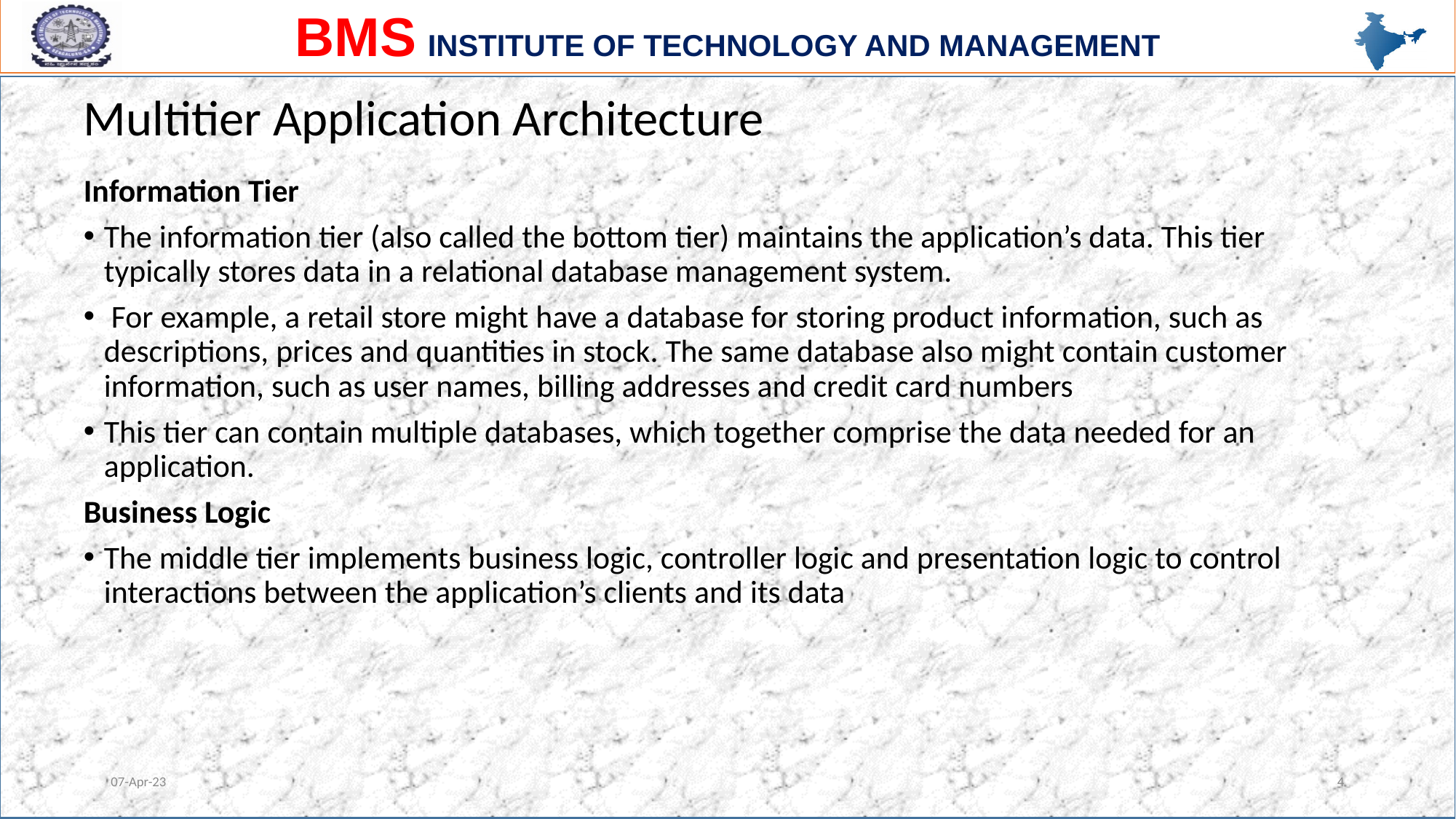

# Multitier Application Architecture
Information Tier
The information tier (also called the bottom tier) maintains the application’s data. This tier typically stores data in a relational database management system.
 For example, a retail store might have a database for storing product information, such as descriptions, prices and quantities in stock. The same database also might contain customer information, such as user names, billing addresses and credit card numbers
This tier can contain multiple databases, which together comprise the data needed for an application.
Business Logic
The middle tier implements business logic, controller logic and presentation logic to control interactions between the application’s clients and its data

07-Apr-23
4